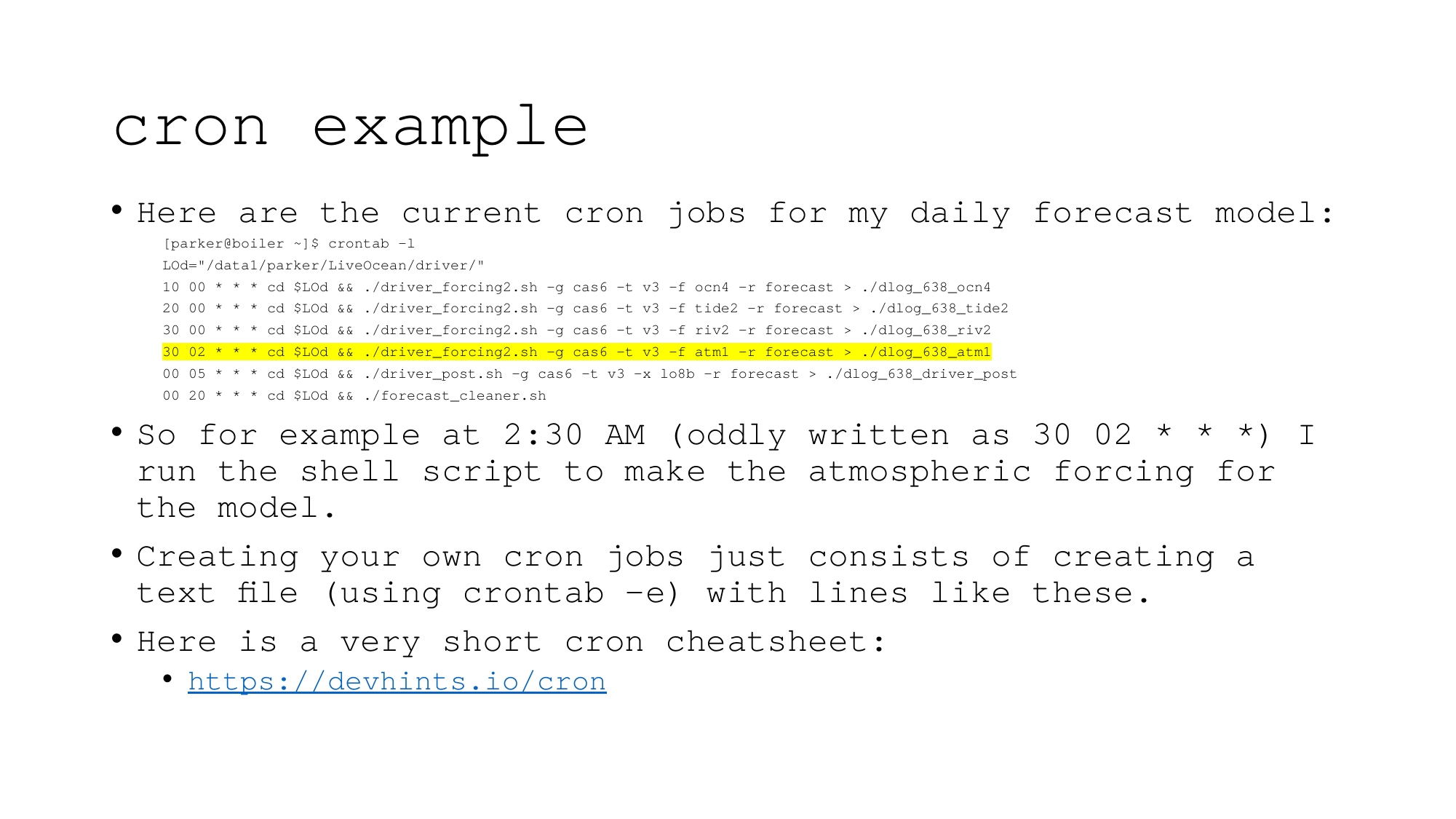

# cron example
Here are the current cron jobs for my daily forecast model:
[parker@boiler ~]$ crontab -l
LOd="/data1/parker/LiveOcean/driver/"
10 00 * * * cd $LOd && ./driver_forcing2.sh -g cas6 -t v3 -f ocn4 -r forecast > ./dlog_638_ocn4
20 00 * * * cd $LOd && ./driver_forcing2.sh -g cas6 -t v3 -f tide2 -r forecast > ./dlog_638_tide2
30 00 * * * cd $LOd && ./driver_forcing2.sh -g cas6 -t v3 -f riv2 -r forecast > ./dlog_638_riv2
30 02 * * * cd $LOd && ./driver_forcing2.sh -g cas6 -t v3 -f atm1 -r forecast > ./dlog_638_atm1
00 05 * * * cd $LOd && ./driver_post.sh -g cas6 -t v3 -x lo8b -r forecast > ./dlog_638_driver_post
00 20 * * * cd $LOd && ./forecast_cleaner.sh
So for example at 2:30 AM (oddly written as 30 02 * * *) I run the shell script to make the atmospheric forcing for the model.
Creating your own cron jobs just consists of creating a text file (using crontab -e) with lines like these.
Here is a very short cron cheatsheet:
https://devhints.io/cron